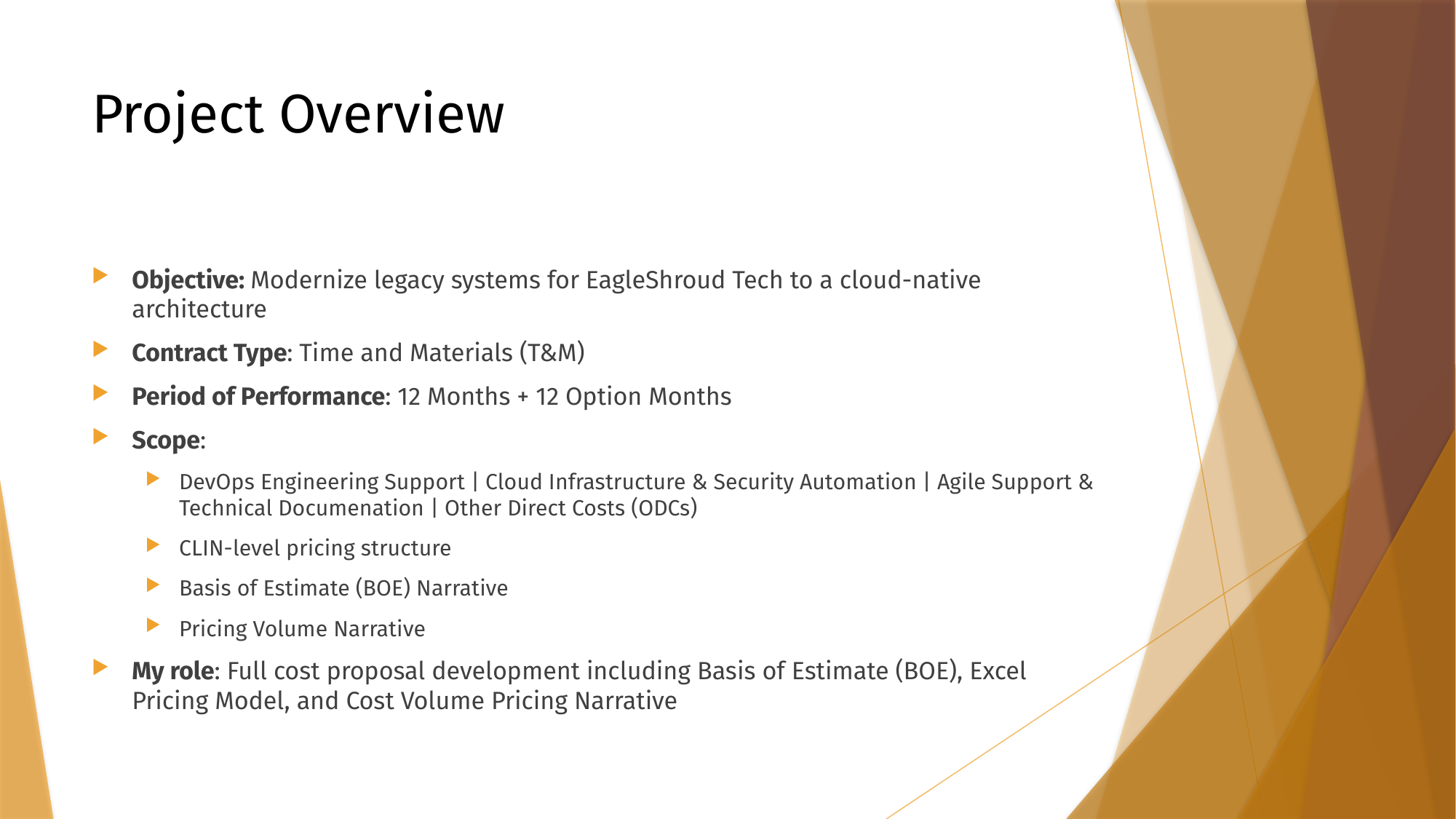

# Project Overview
Objective: Modernize legacy systems for EagleShroud Tech to a cloud-native architecture
Contract Type: Time and Materials (T&M)
Period of Performance: 12 Months + 12 Option Months
Scope:
DevOps Engineering Support | Cloud Infrastructure & Security Automation | Agile Support & Technical Documenation | Other Direct Costs (ODCs)
CLIN-level pricing structure
Basis of Estimate (BOE) Narrative
Pricing Volume Narrative
My role: Full cost proposal development including Basis of Estimate (BOE), Excel Pricing Model, and Cost Volume Pricing Narrative